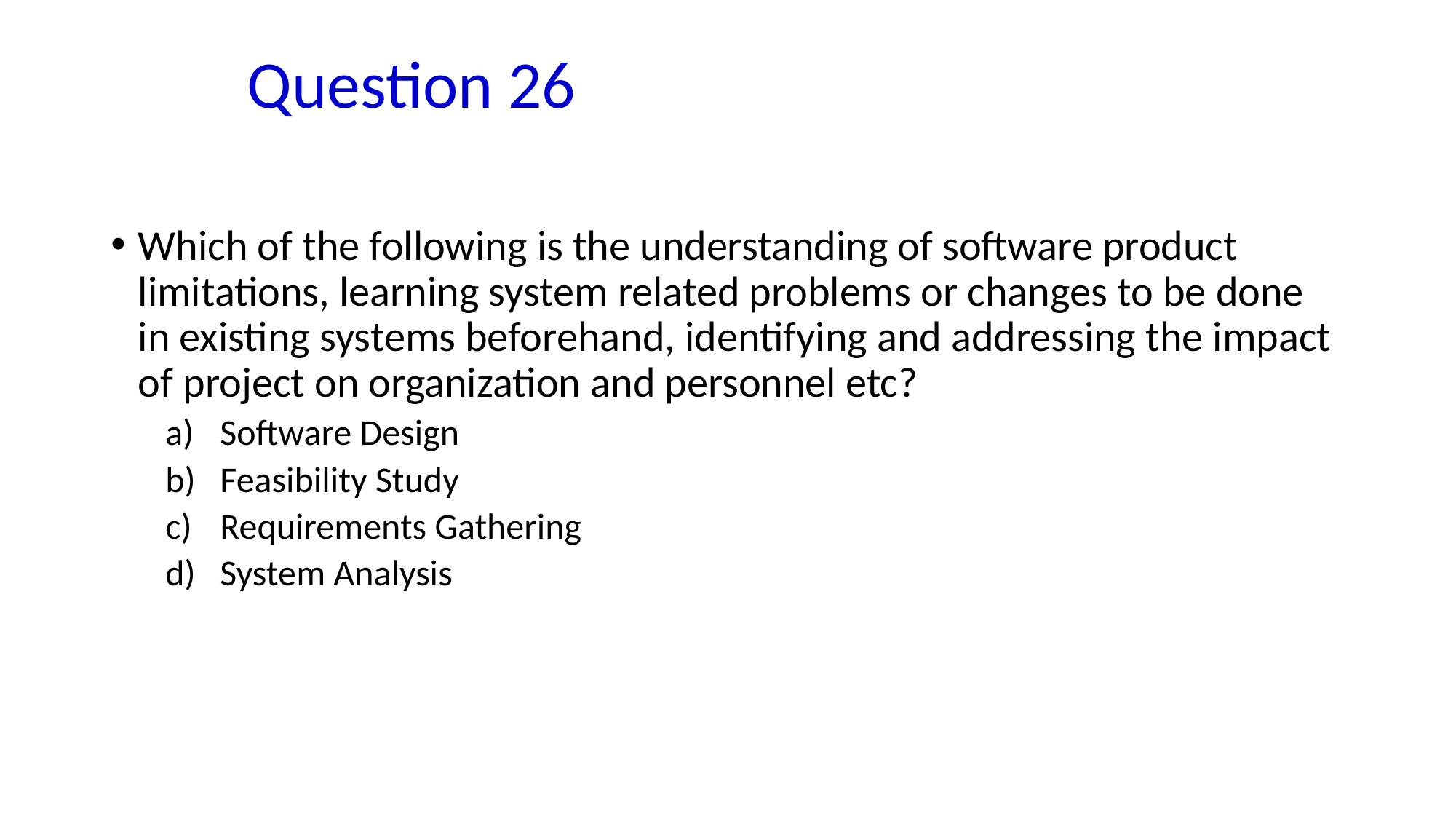

# Question 26
Which of the following is the understanding of software product limitations, learning system related problems or changes to be done in existing systems beforehand, identifying and addressing the impact of project on organization and personnel etc?
Software Design
Feasibility Study
Requirements Gathering
System Analysis